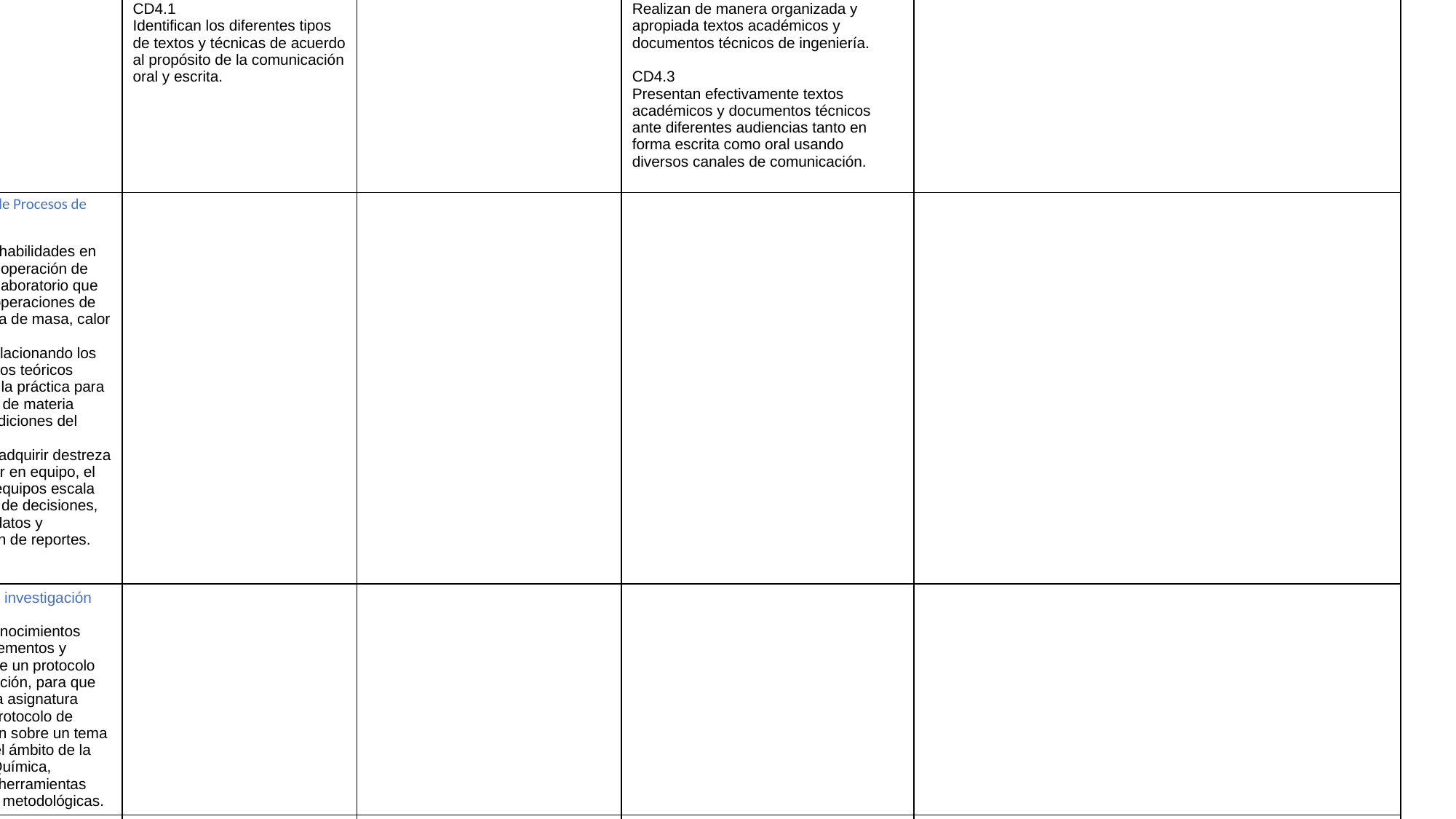

|  | 1. CONOCIMIENTO | 2. COMPRENSIÓN | 3. APLICACIÓN | 4. ANÁLISIS |
| --- | --- | --- | --- | --- |
|  | CD4.1 Identifican los diferentes tipos de textos y técnicas de acuerdo al propósito de la comunicación oral y escrita. |  | Realizan de manera organizada y apropiada textos académicos y documentos técnicos de ingeniería. CD4.3 Presentan efectivamente textos académicos y documentos técnicos ante diferentes audiencias tanto en forma escrita como oral usando diversos canales de comunicación. |  |
| Laboratorio de Procesos de Separación Adquirir las habilidades en el manejo y operación de equipos de laboratorio que involucren operaciones de transferencia de masa, calor y momento relacionando los conocimientos teóricos previos con la práctica para la selección de materia prima y condiciones del proceso, además de adquirir destreza para trabajar en equipo, el manejo de equipos escala piloto, toma de decisiones, manejo de datos y presentación de reportes. |  |  |  |  |
| Proyecto de investigación Adquiere conocimientos sobre los elementos y estructura de un protocolo de investigación, para que al concluir la asignatura elabore el protocolo de investigación sobre un tema original en el ámbito de la Ingeniería Química, empleando herramientas científicas y metodológicas. |  |  |  |  |
| Ingeniería de Proyecto |  |  |  |  |
| Diseño de procesos químicos |  |  |  |  |
| Ingeniería económica |  |  |  |  |